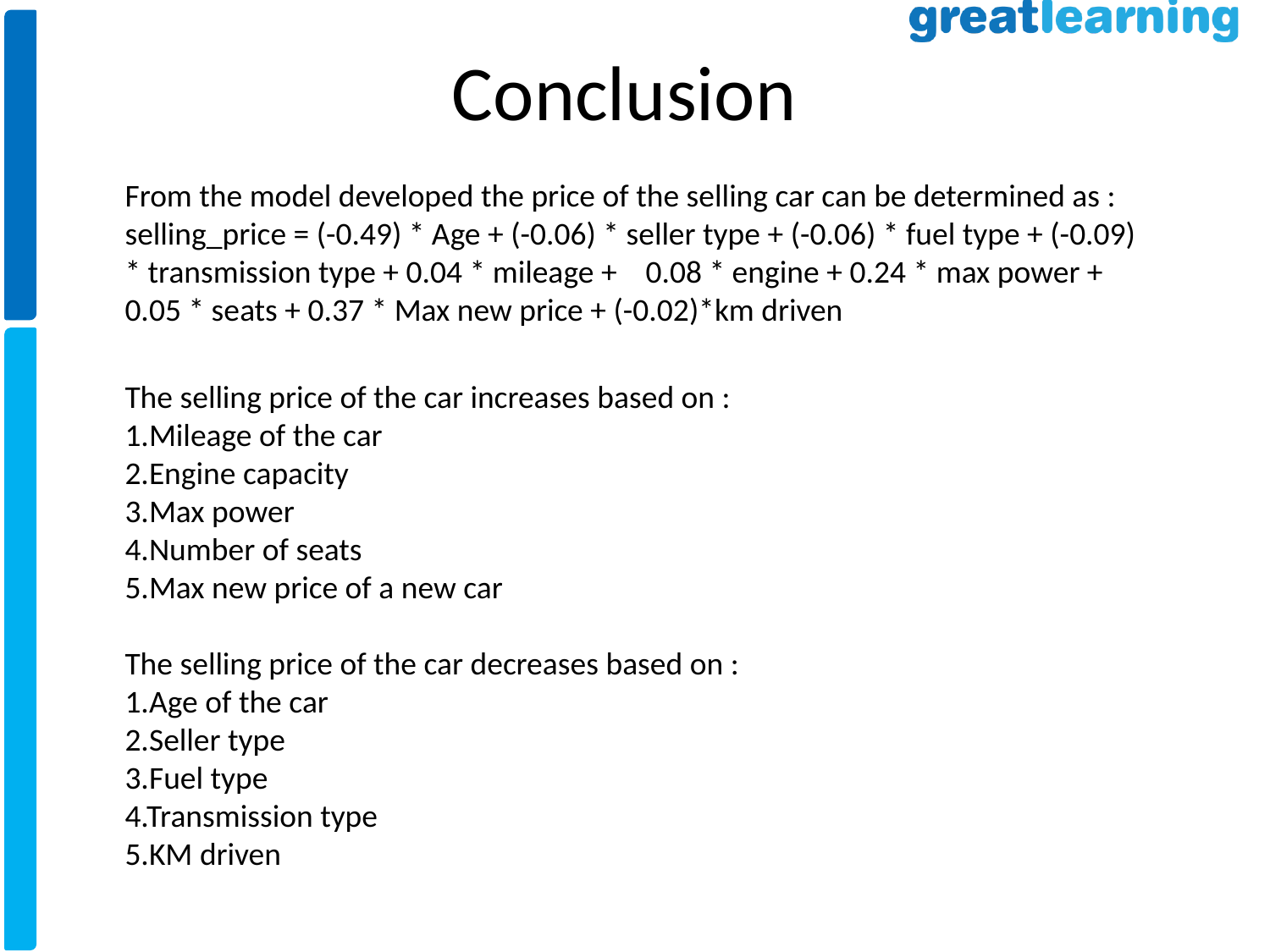

# Conclusion
From the model developed the price of the selling car can be determined as :
selling_price = (-0.49) * Age + (-0.06) * seller type + (-0.06) * fuel type + (-0.09) * transmission type + 0.04 * mileage +    0.08 * engine + 0.24 * max power + 0.05 * seats + 0.37 * Max new price + (-0.02)*km driven
The selling price of the car increases based on :
1.Mileage of the car
2.Engine capacity
3.Max power
4.Number of seats
5.Max new price of a new car

The selling price of the car decreases based on :
1.Age of the car
2.Seller type
3.Fuel type
4.Transmission type
5.KM driven